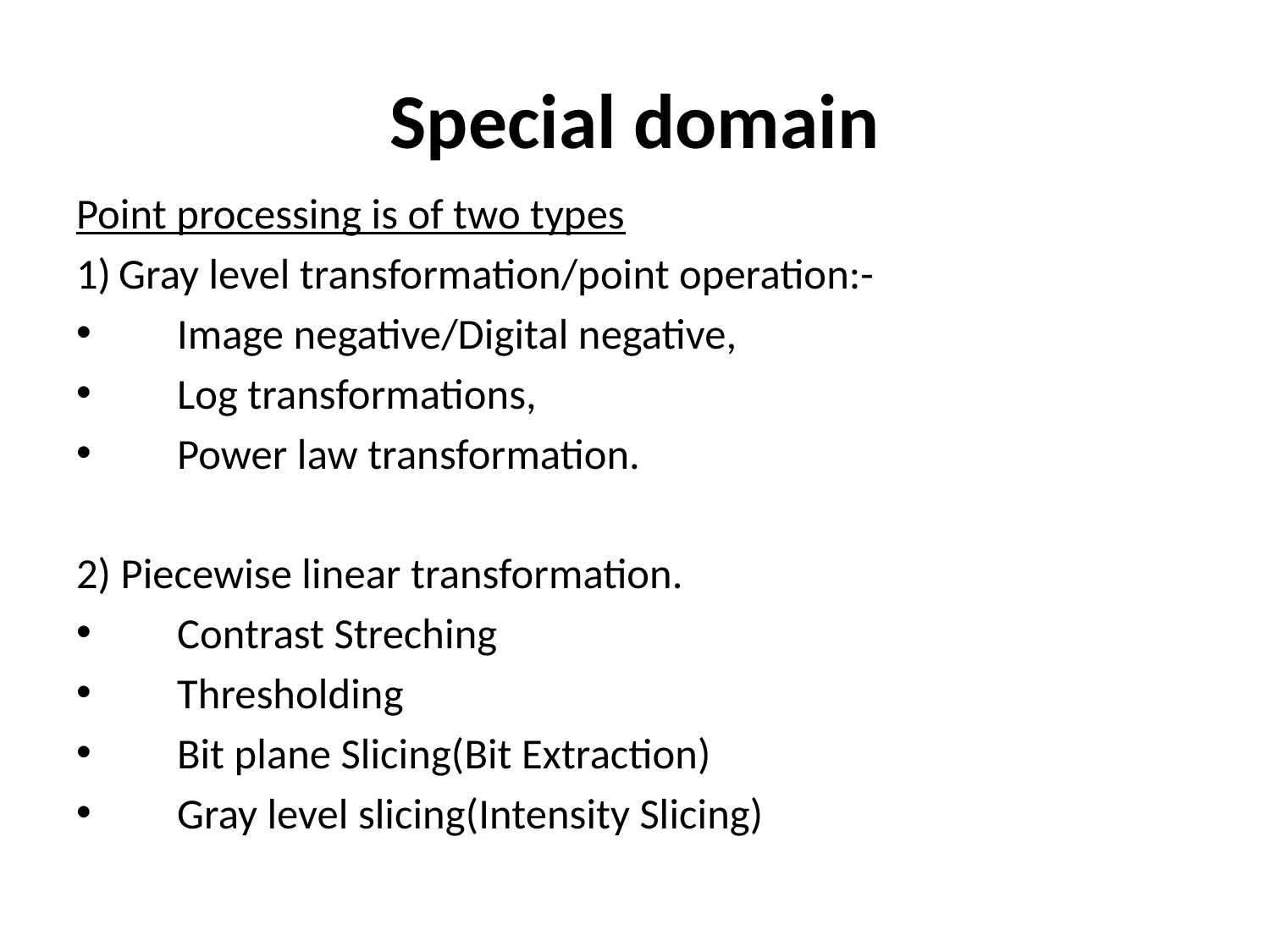

# Special domain
Point processing is of two types
Gray level transformation/point operation:-
      Image negative/Digital negative,
      Log transformations,
      Power law transformation.

2) Piecewise linear transformation.
      Contrast Streching
      Thresholding
      Bit plane Slicing(Bit Extraction)
      Gray level slicing(Intensity Slicing)